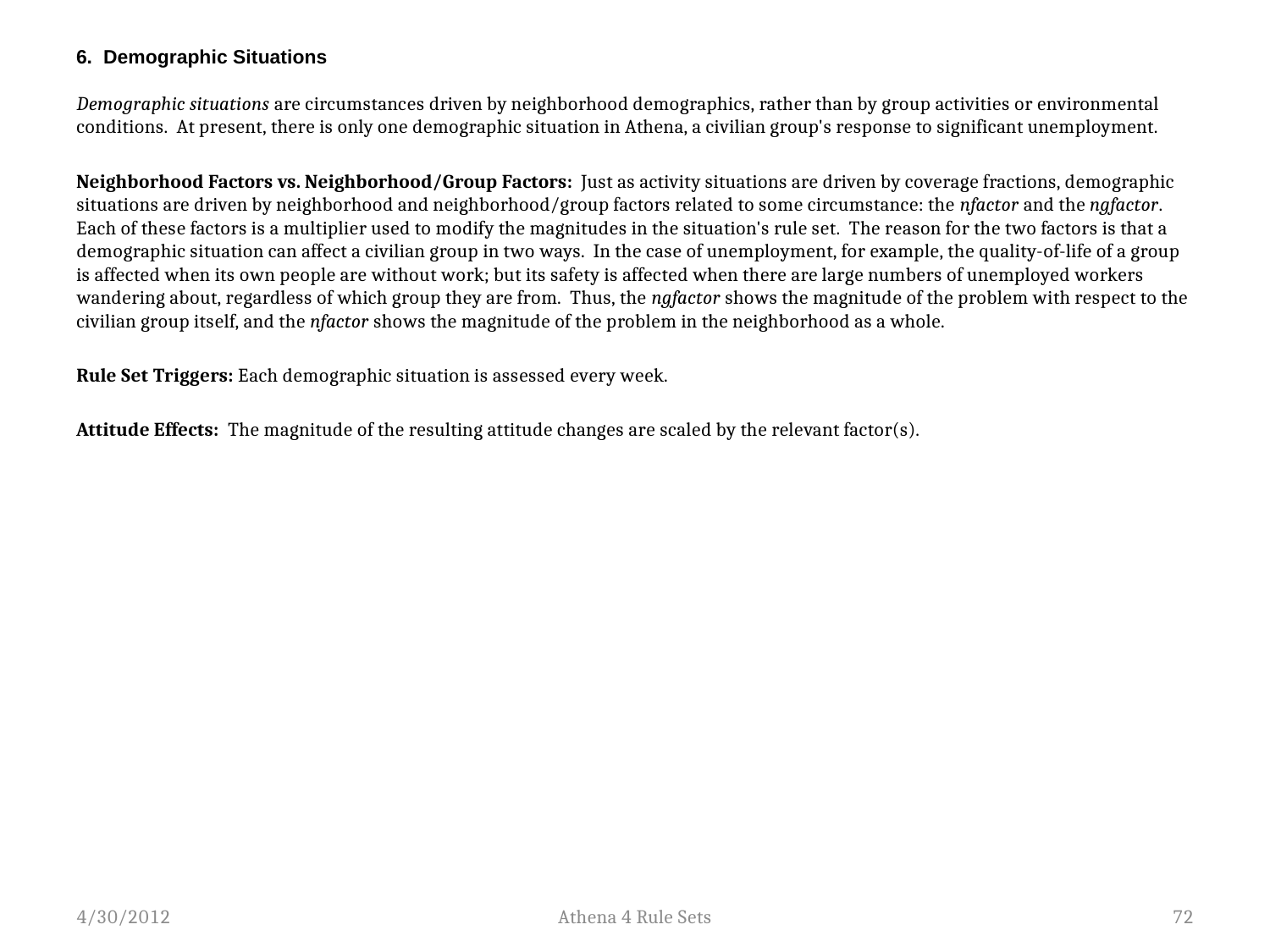

# 6.  Demographic Situations
Demographic situations are circumstances driven by neighborhood demographics, rather than by group activities or environmental conditions.  At present, there is only one demographic situation in Athena, a civilian group's response to significant unemployment.

Neighborhood Factors vs. Neighborhood/Group Factors:  Just as activity situations are driven by coverage fractions, demographic situations are driven by neighborhood and neighborhood/group factors related to some circumstance: the nfactor and the ngfactor.  Each of these factors is a multiplier used to modify the magnitudes in the situation's rule set.  The reason for the two factors is that a demographic situation can affect a civilian group in two ways.  In the case of unemployment, for example, the quality-of-life of a group is affected when its own people are without work; but its safety is affected when there are large numbers of unemployed workers wandering about, regardless of which group they are from.  Thus, the ngfactor shows the magnitude of the problem with respect to the civilian group itself, and the nfactor shows the magnitude of the problem in the neighborhood as a whole.

Rule Set Triggers: Each demographic situation is assessed every week.

Attitude Effects:  The magnitude of the resulting attitude changes are scaled by the relevant factor(s).
4/30/2012
Athena 4 Rule Sets
72